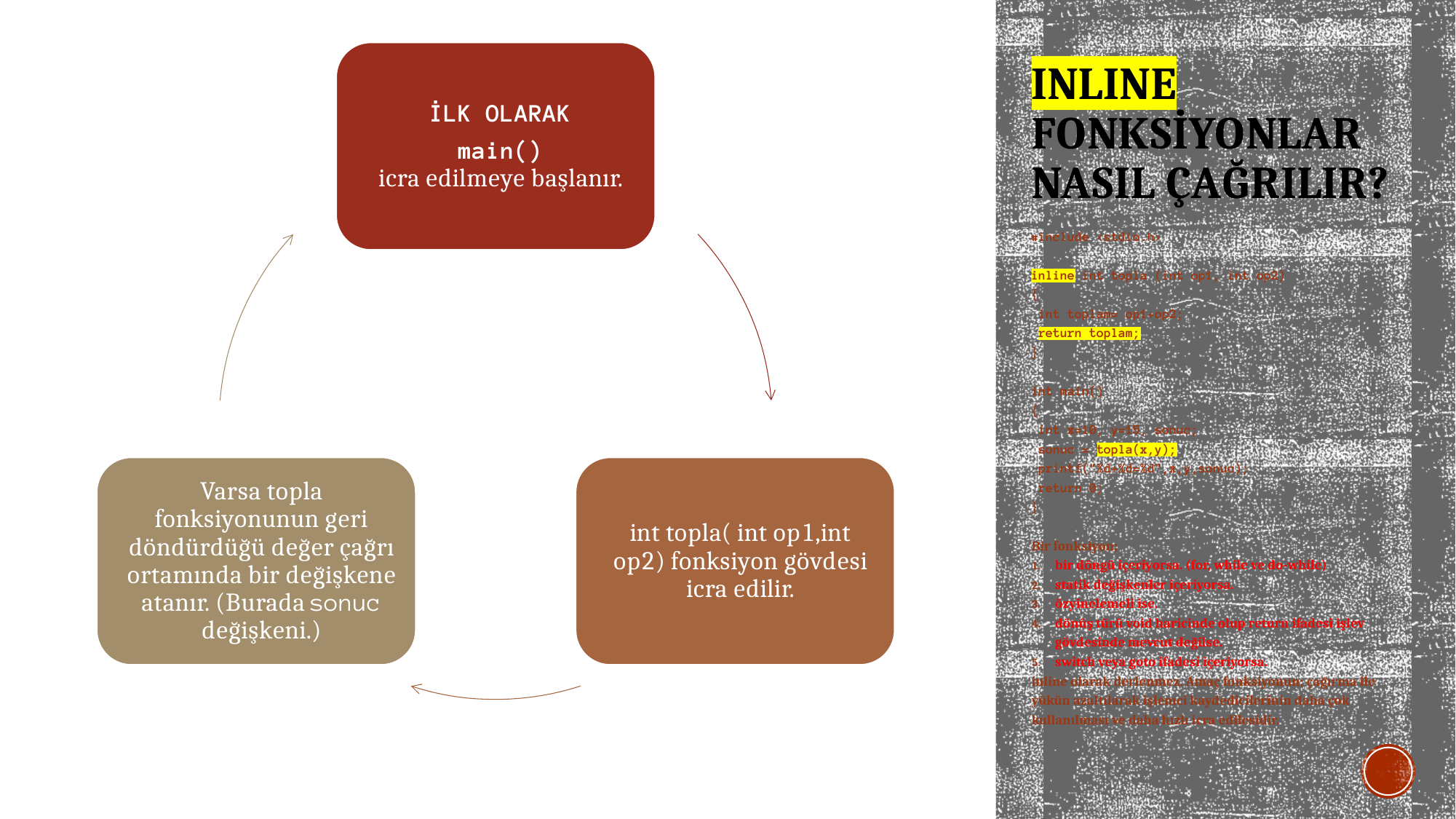

İLK OLARAK
main()
icra edilmeye başlanır.
int topla( int op1,int op2) fonksiyon gövdesi icra edilir.
Varsa topla fonksiyonunun geri döndürdüğü değer çağrı ortamında bir değişkene atanır. (Burada sonuc değişkeni.)
# INLINE Fonksiyonlar NASIL ÇAĞRILIR?
#include <stdio.h>

inline int topla (int op1, int op2)
{
 int toplam= op1+op2;
 return toplam;
}

int main()
{
 int x=10, y=15, sonuc;
 sonuc = topla(x,y);
 printf("%d+%d=%d",x,y,sonuc);
 return 0;
}

Bir fonksiyon;
bir döngü içeriyorsa. (for, while ve do-while)
statik değişkenler içeriyorsa.
özyinelemeli ise.
dönüş türü void haricinde olup return ifadesi işlev gövdesinde mevcut değilse.
switch veya goto ifadesi içeriyorsa.
inline olarak derlenmez. Amaç fonksiyonun; çağırma ile yükün azaltılarak işlemci kaydedicilerinin daha çok kullanılması ve daha hızlı icra edilesidir.